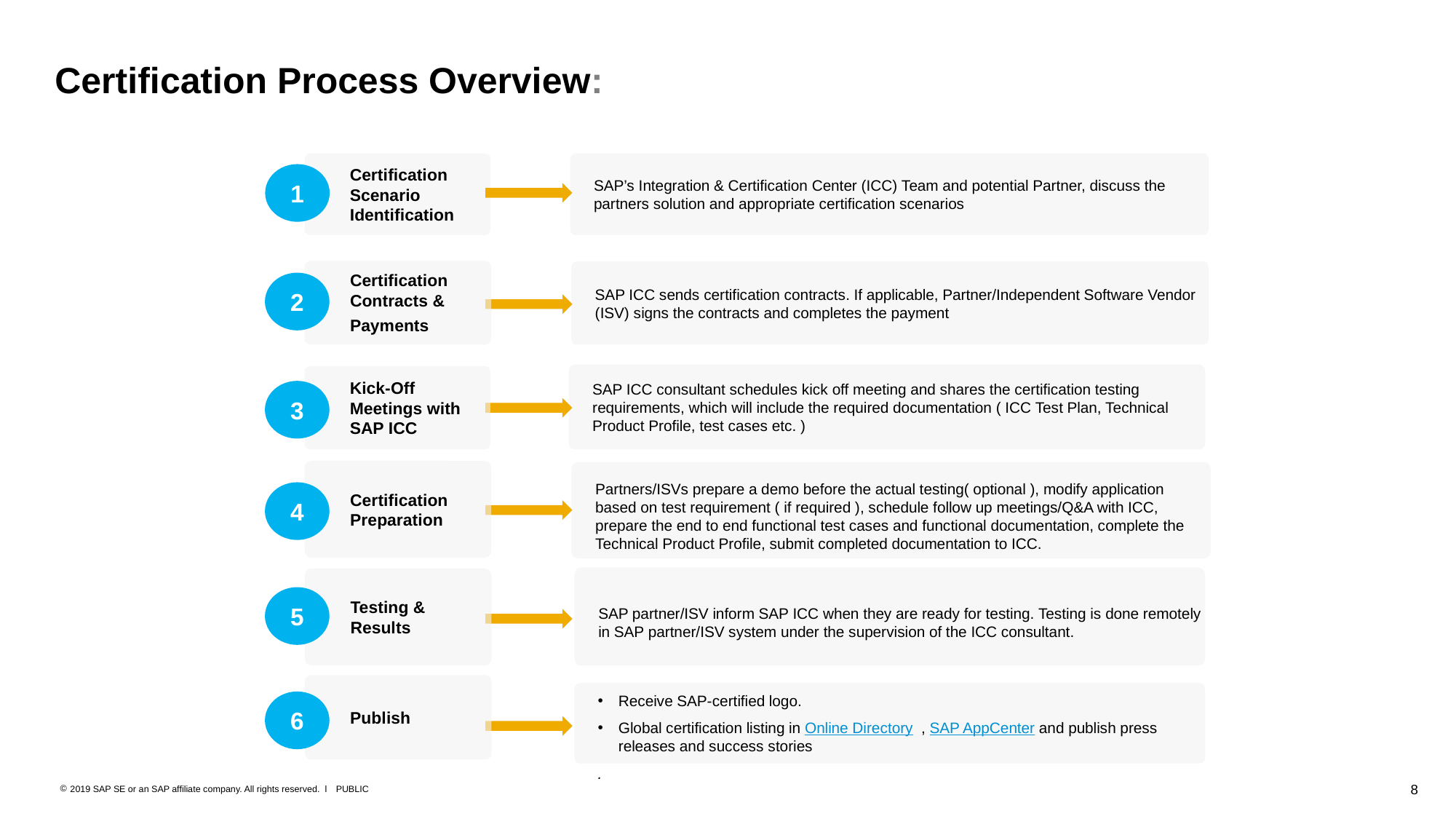

# Certification Process Overview:
Certification Scenario Identification
1
SAP’s Integration & Certification Center (ICC) Team and potential Partner, discuss the partners solution and appropriate certification scenarios

Certification Contracts & Payments
2
SAP ICC sends certification contracts. If applicable, Partner/Independent Software Vendor (ISV) signs the contracts and completes the payment

SAP ICC consultant schedules kick off meeting and shares the certification testing requirements, which will include the required documentation ( ICC Test Plan, Technical Product Profile, test cases etc. )
Kick-Off Meetings with SAP ICC
3

Certification Preparation
4
                                                                                                                 Partners/ISVs prepare a demo before the actual testing( optional ), modify application based on test requirement ( if required ), schedule follow up meetings/Q&A with ICC, prepare the end to end functional test cases and functional documentation, complete the Technical Product Profile, submit completed documentation to ICC.

SAP partner/ISV inform SAP ICC when they are ready for testing. Testing is done remotely in SAP partner/ISV system under the supervision of the ICC consultant.

Testing & Results
5

Publish
6

Receive SAP-certified logo.
Global certification listing in Online Directory  , SAP AppCenter and publish press releases and success stories
.